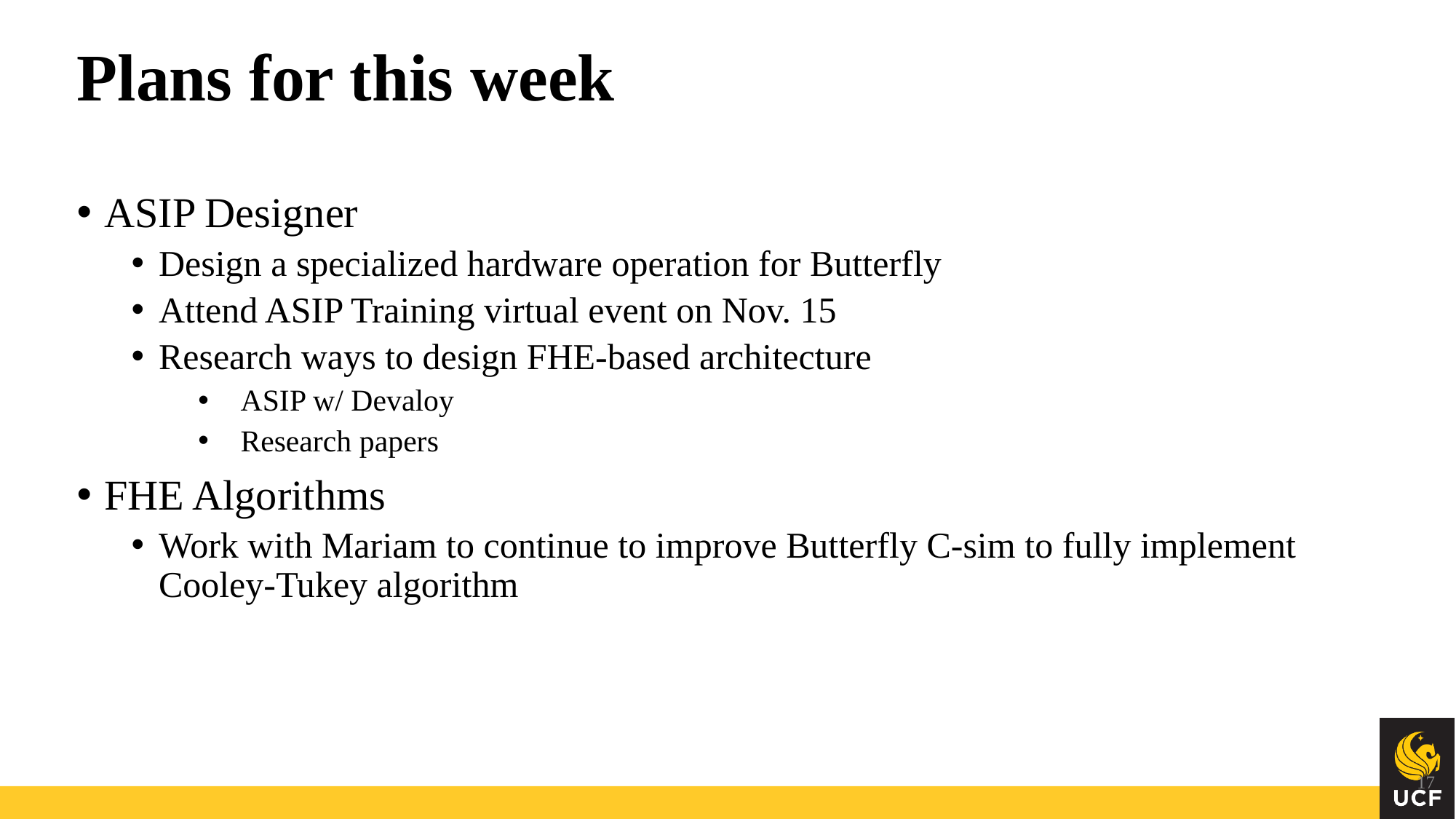

# Plans for this week
ASIP Designer
Design a specialized hardware operation for Butterfly
Attend ASIP Training virtual event on Nov. 15
Research ways to design FHE-based architecture
ASIP w/ Devaloy
Research papers
FHE Algorithms
Work with Mariam to continue to improve Butterfly C-sim to fully implement Cooley-Tukey algorithm
17